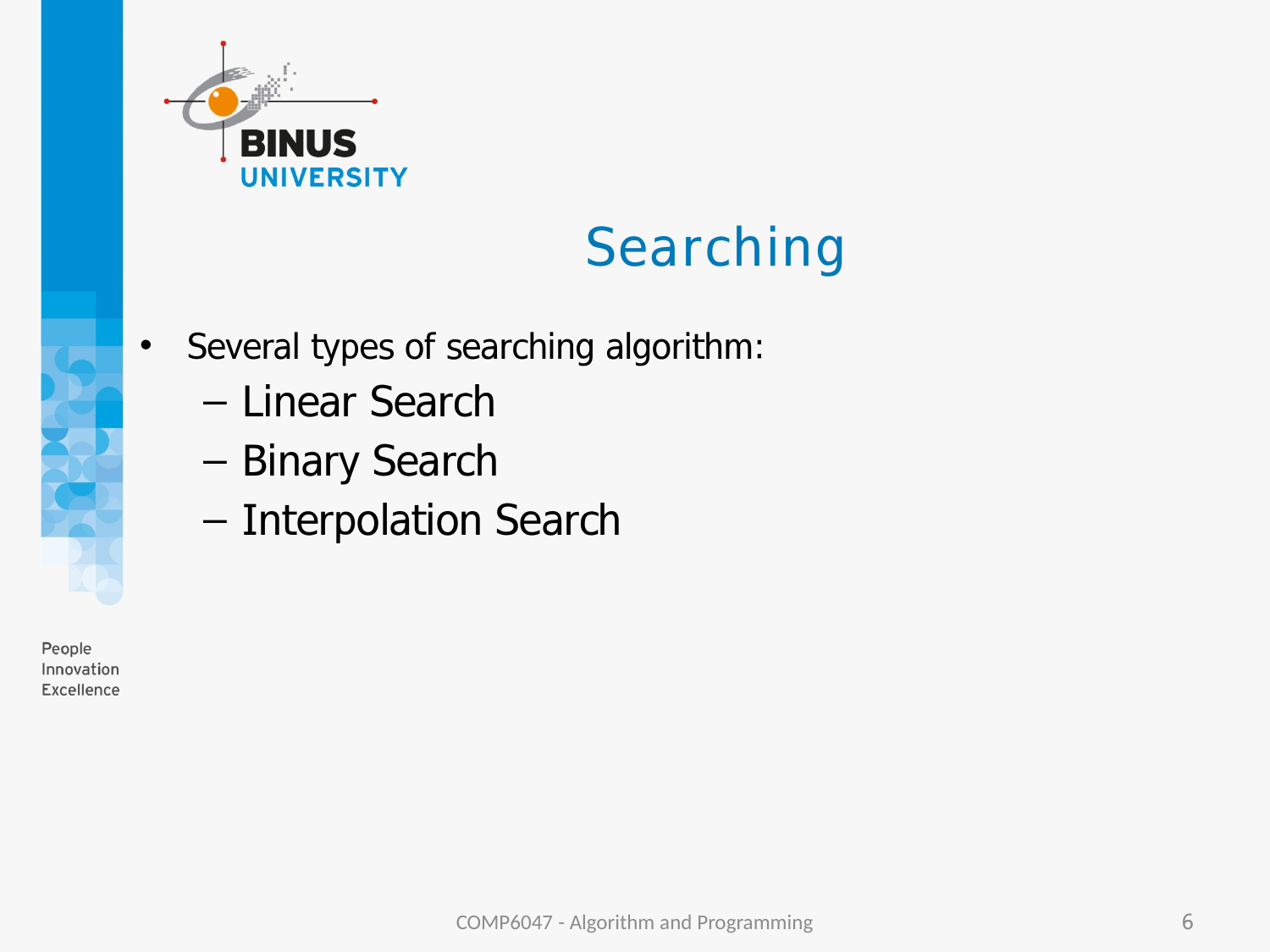

# Searching
Several types of searching algorithm:
Linear Search
Binary Search
Interpolation Search
COMP6047 - Algorithm and Programming
6